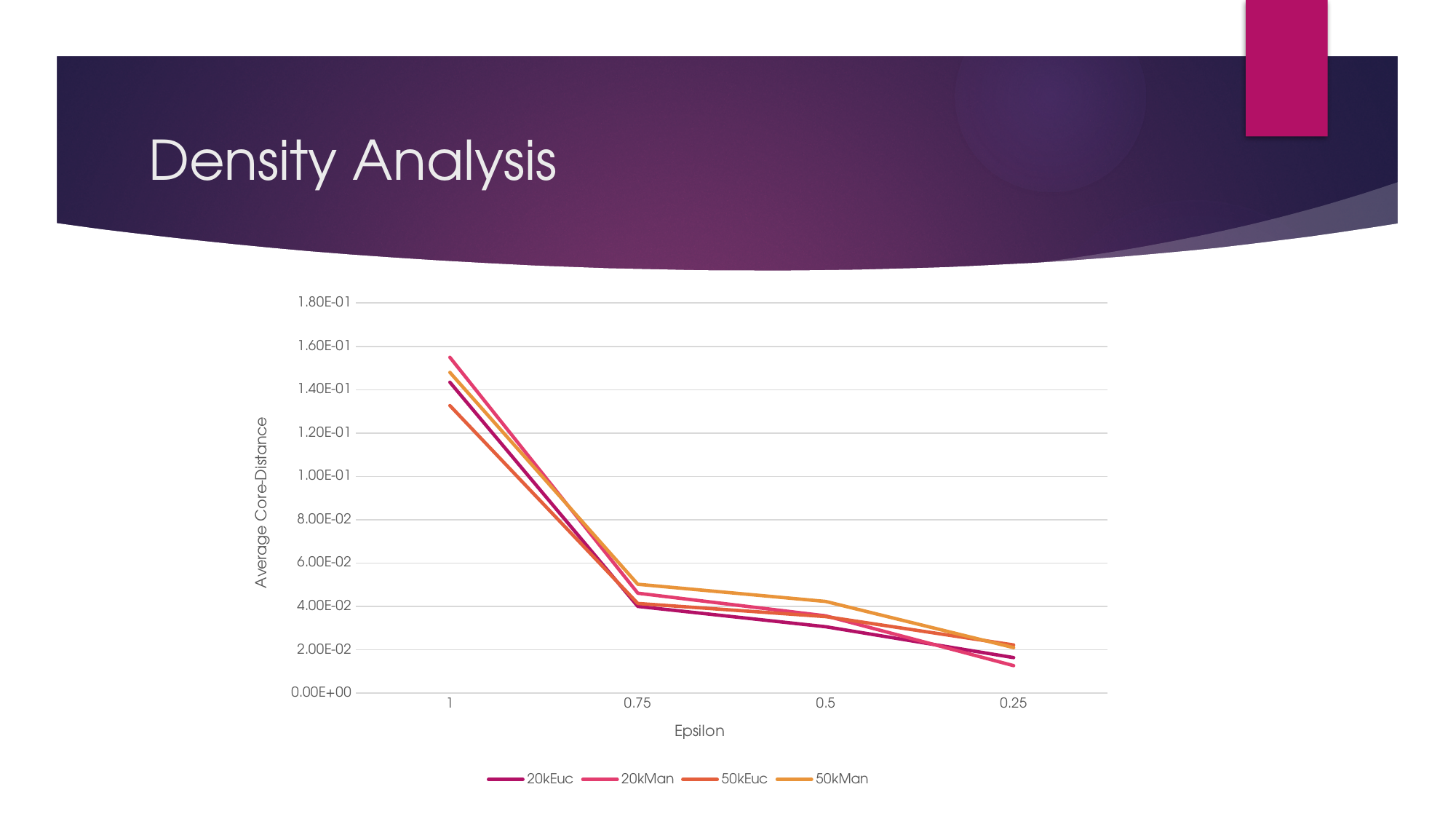

# Density Analysis

### Chart

| Category |  |  |  |  |
|---|---|---|---|---|
| 1 | 0.14343923583884796 | 0.15494096073854552 | 0.13267004460595908 | 0.14796849388659689 |
| 0.75 | 0.03999356852919242 | 0.04609428554956335 | 0.041340492511866785 | 0.050220173790781225 |
| 0.5 | 0.030621426626069193 | 0.03562504870485038 | 0.035294992343485175 | 0.04227617970848539 |
| 0.25 | 0.016381581352165643 | 0.012665244688597997 | 0.022197536724895127 | 0.020980099442213955 |